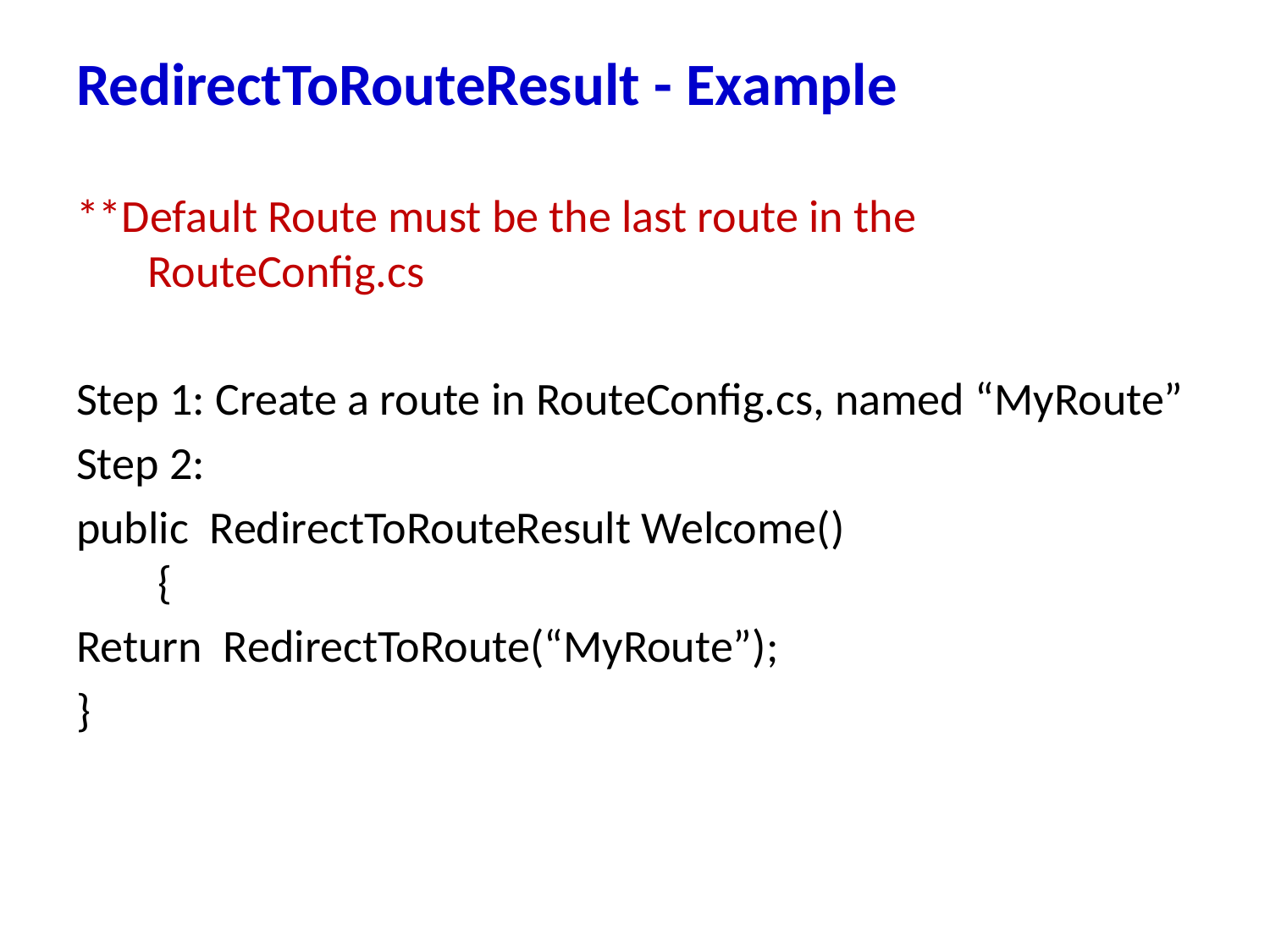

# RedirectToRouteResult - Example
**Default Route must be the last route in the RouteConfig.cs

Step 1: Create a route in RouteConfig.cs, named “MyRoute”
Step 2:
public  RedirectToRouteResult Welcome()
 {
Return  RedirectToRoute(“MyRoute”);
}